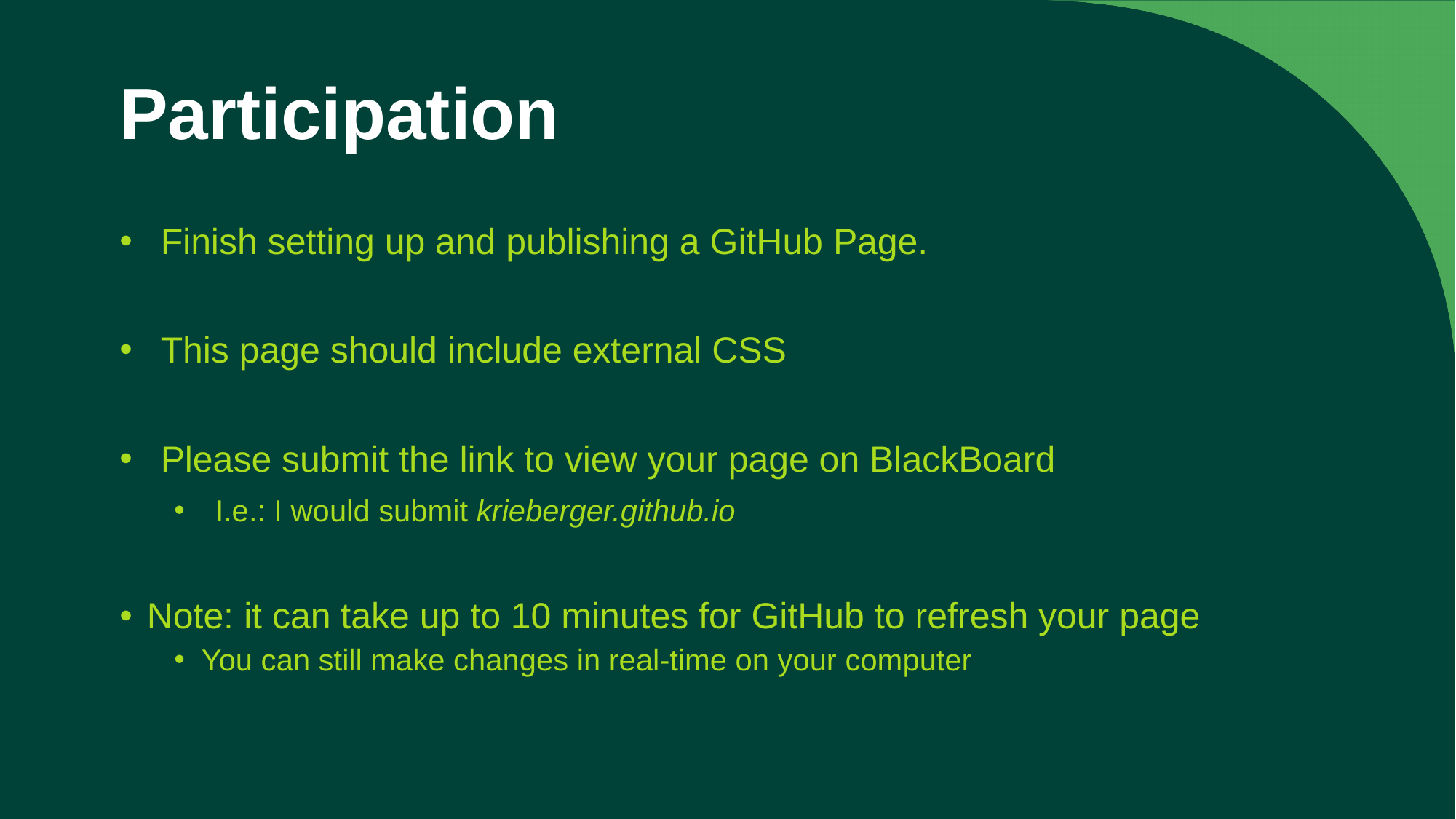

# Participation
Finish setting up and publishing a GitHub Page.

This page should include external CSS

Please submit the link to view your page on BlackBoard
I.e.: I would submit krieberger.github.io

Note: it can take up to 10 minutes for GitHub to refresh your page​
You can still make changes in real-time on your computer​